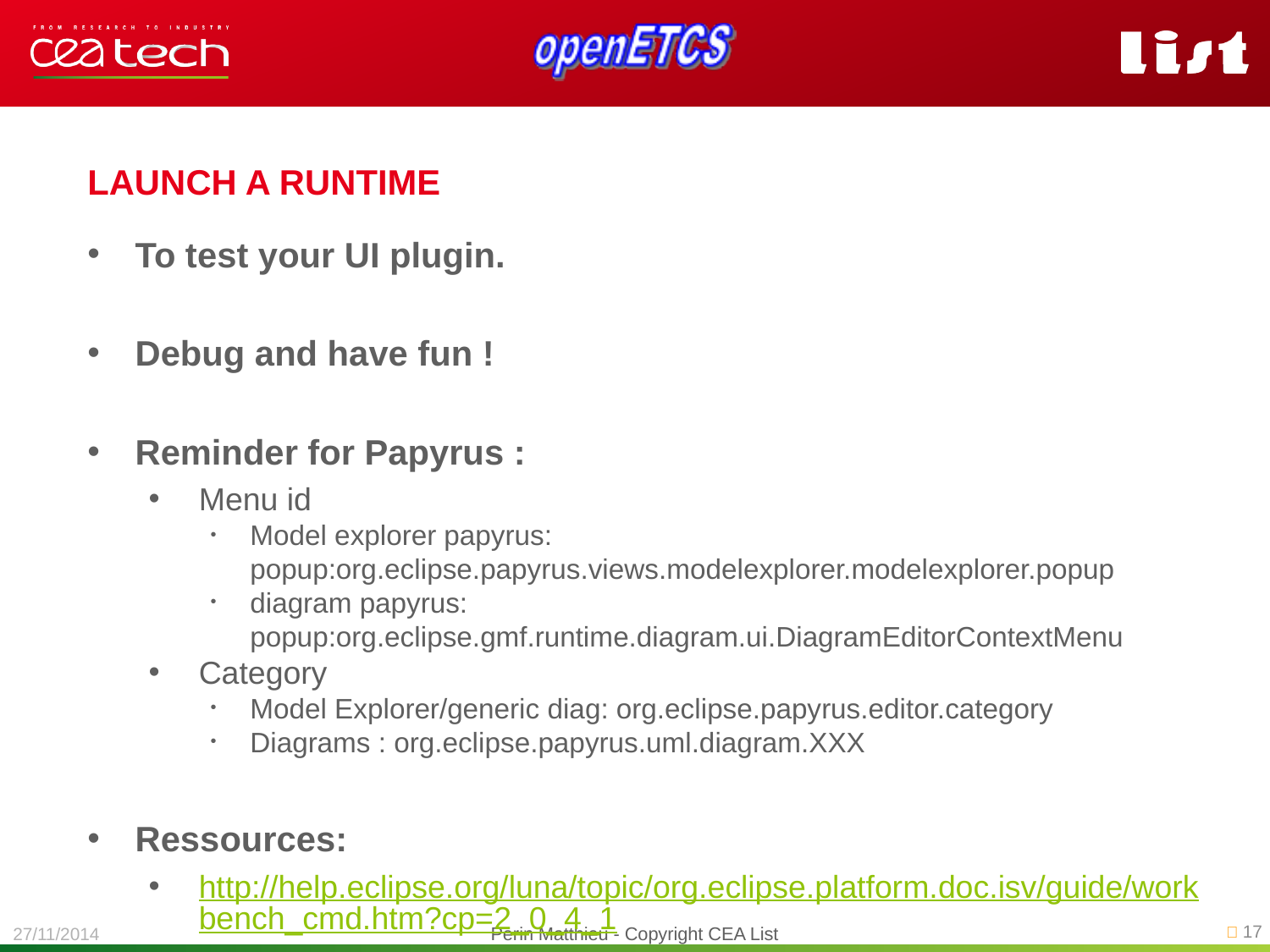

Launch a runtime
To test your UI plugin.

Debug and have fun !

Reminder for Papyrus :
Menu id
Model explorer papyrus: popup:org.eclipse.papyrus.views.modelexplorer.modelexplorer.popup
diagram papyrus: popup:org.eclipse.gmf.runtime.diagram.ui.DiagramEditorContextMenu
Category
Model Explorer/generic diag: org.eclipse.papyrus.editor.category
Diagrams : org.eclipse.papyrus.uml.diagram.XXX

Ressources:
http://help.eclipse.org/luna/topic/org.eclipse.platform.doc.isv/guide/workbench_cmd.htm?cp=2_0_4_1

Perin Matthieu - Copyright CEA List
27/11/2014